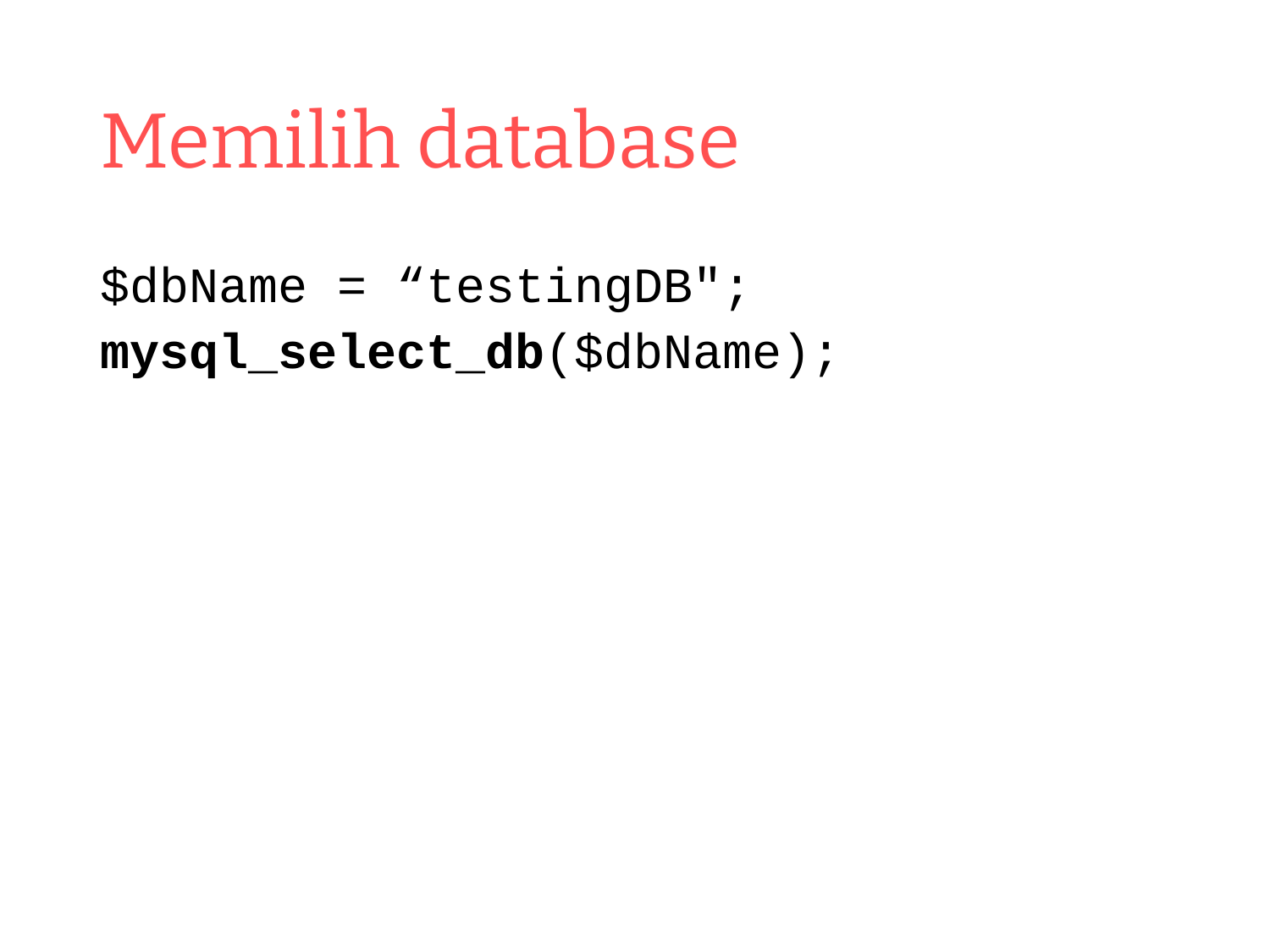

# Memilih database
$dbName = “testingDB";
mysql_select_db($dbName);